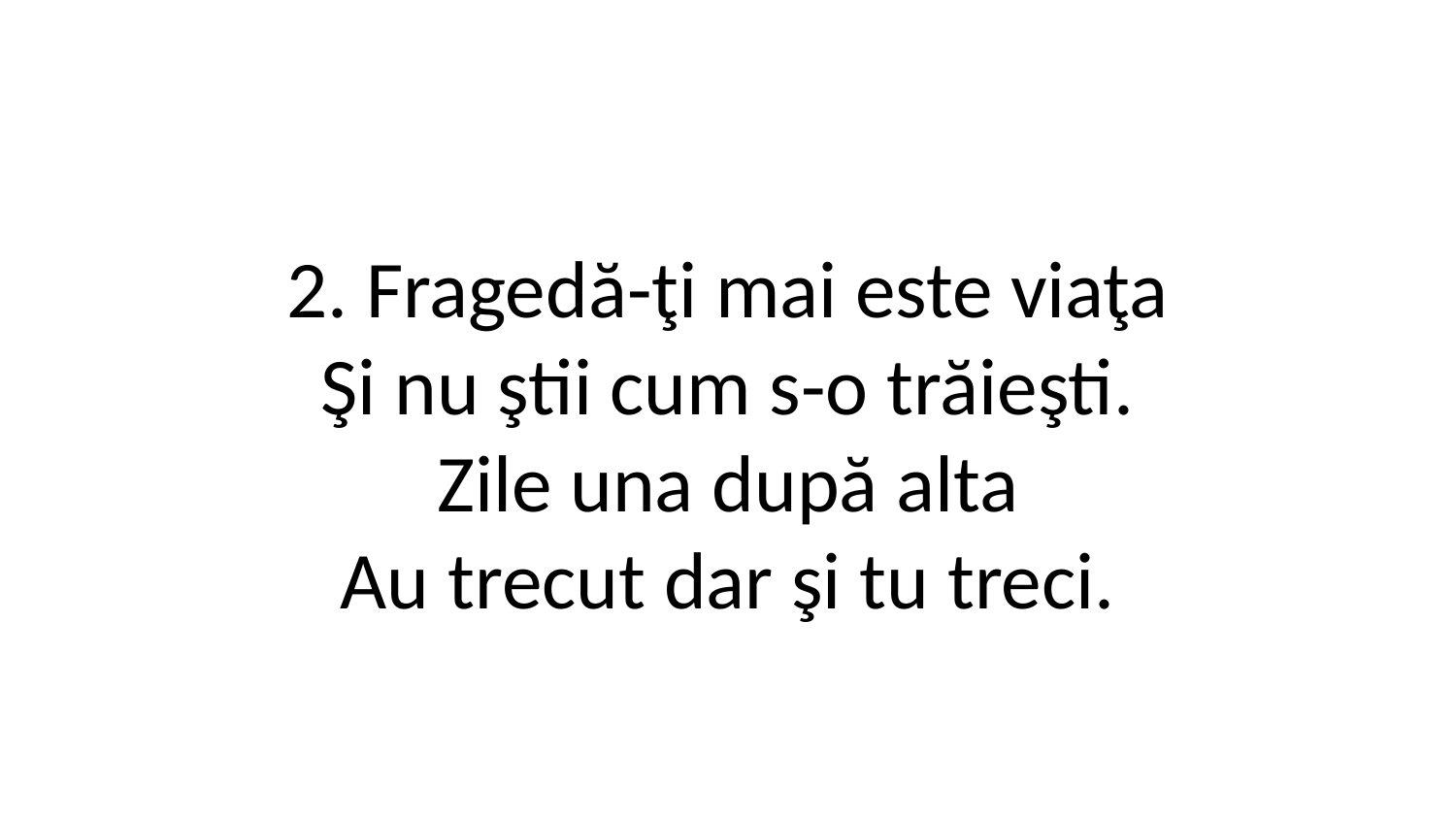

2. Fragedă-ţi mai este viaţa
Şi nu ştii cum s-o trăieşti.
Zile una după alta
Au trecut dar şi tu treci.